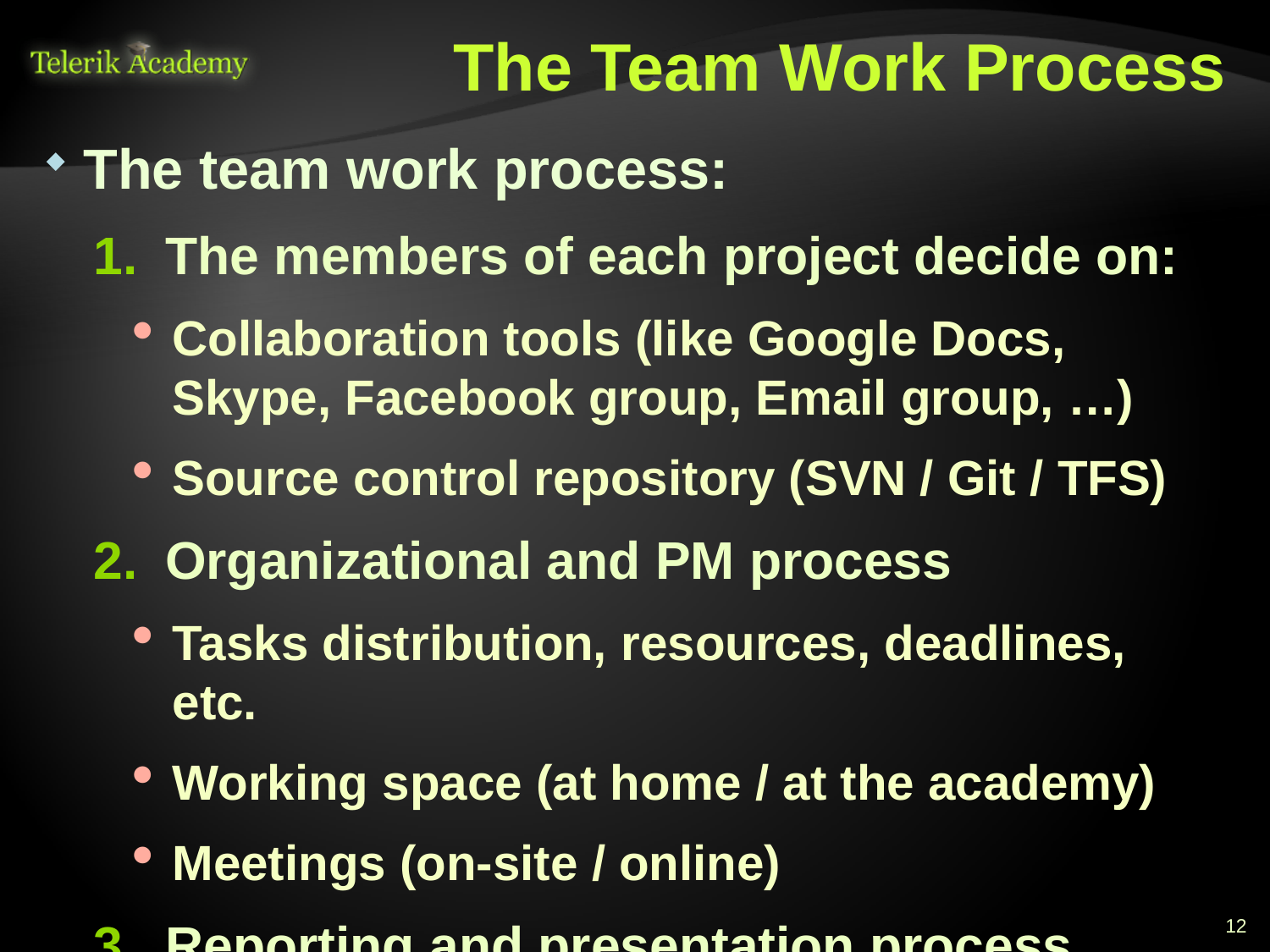

# The Team Work Process
The team work process:
The members of each project decide on:
Collaboration tools (like Google Docs, Skype, Facebook group, Email group, …)
Source control repository (SVN / Git / TFS)
Organizational and PM process
Tasks distribution, resources, deadlines, etc.
Working space (at home / at the academy)
Meetings (on-site / online)
Reporting and presentation process
12